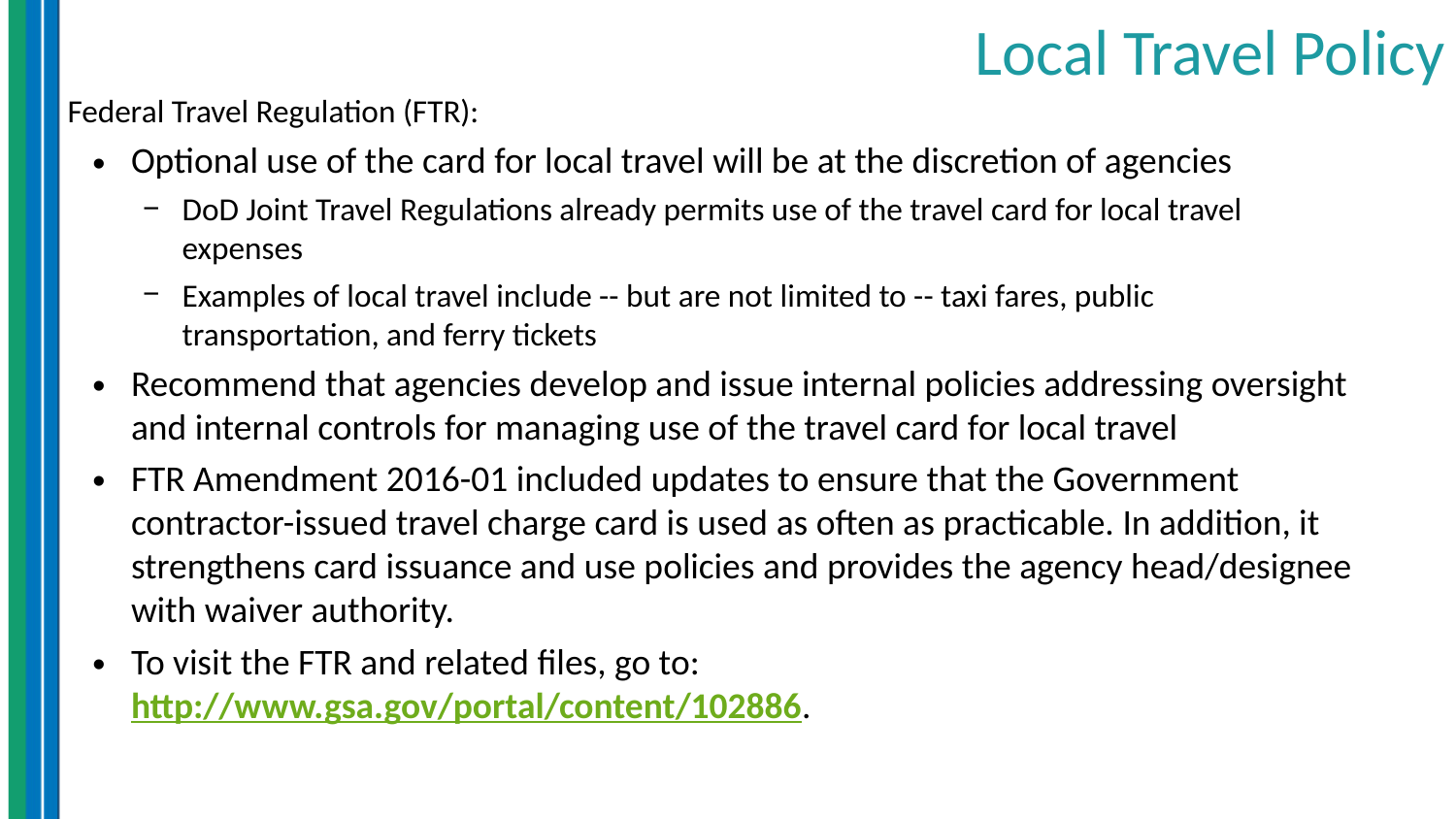

# Local Travel Policy
Federal Travel Regulation (FTR):
Optional use of the card for local travel will be at the discretion of agencies
DoD Joint Travel Regulations already permits use of the travel card for local travel expenses
Examples of local travel include -- but are not limited to -- taxi fares, public transportation, and ferry tickets
Recommend that agencies develop and issue internal policies addressing oversight and internal controls for managing use of the travel card for local travel
FTR Amendment 2016-01 included updates to ensure that the Government contractor-issued travel charge card is used as often as practicable. In addition, it strengthens card issuance and use policies and provides the agency head/designee with waiver authority.
To visit the FTR and related files, go to:
http://www.gsa.gov/portal/content/102886.